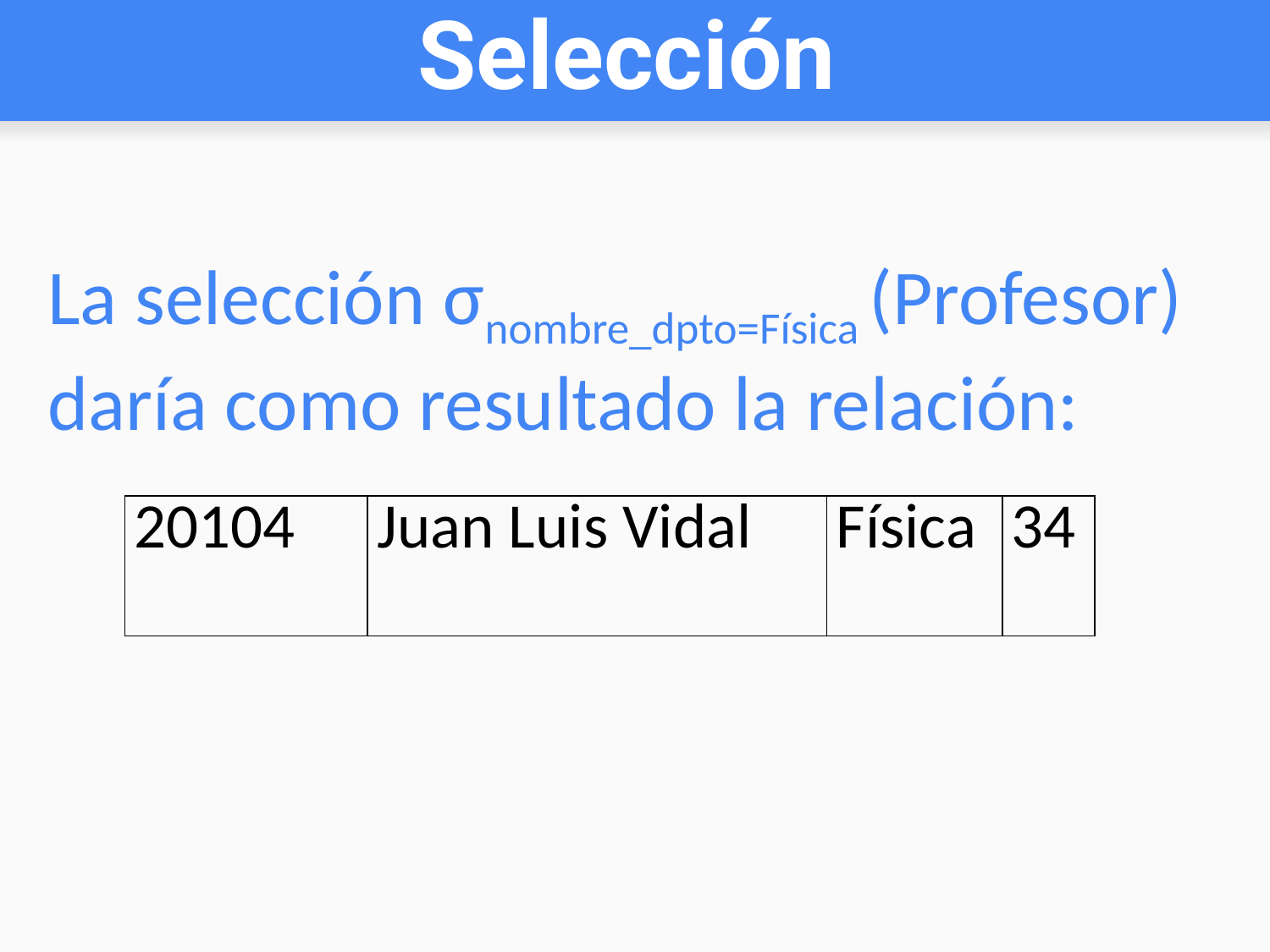

# Selección
La selección σnombre_dpto=Física (Profesor)
daría como resultado la relación:

| 20104 | Juan Luis Vidal | Física | 34 |
| --- | --- | --- | --- |